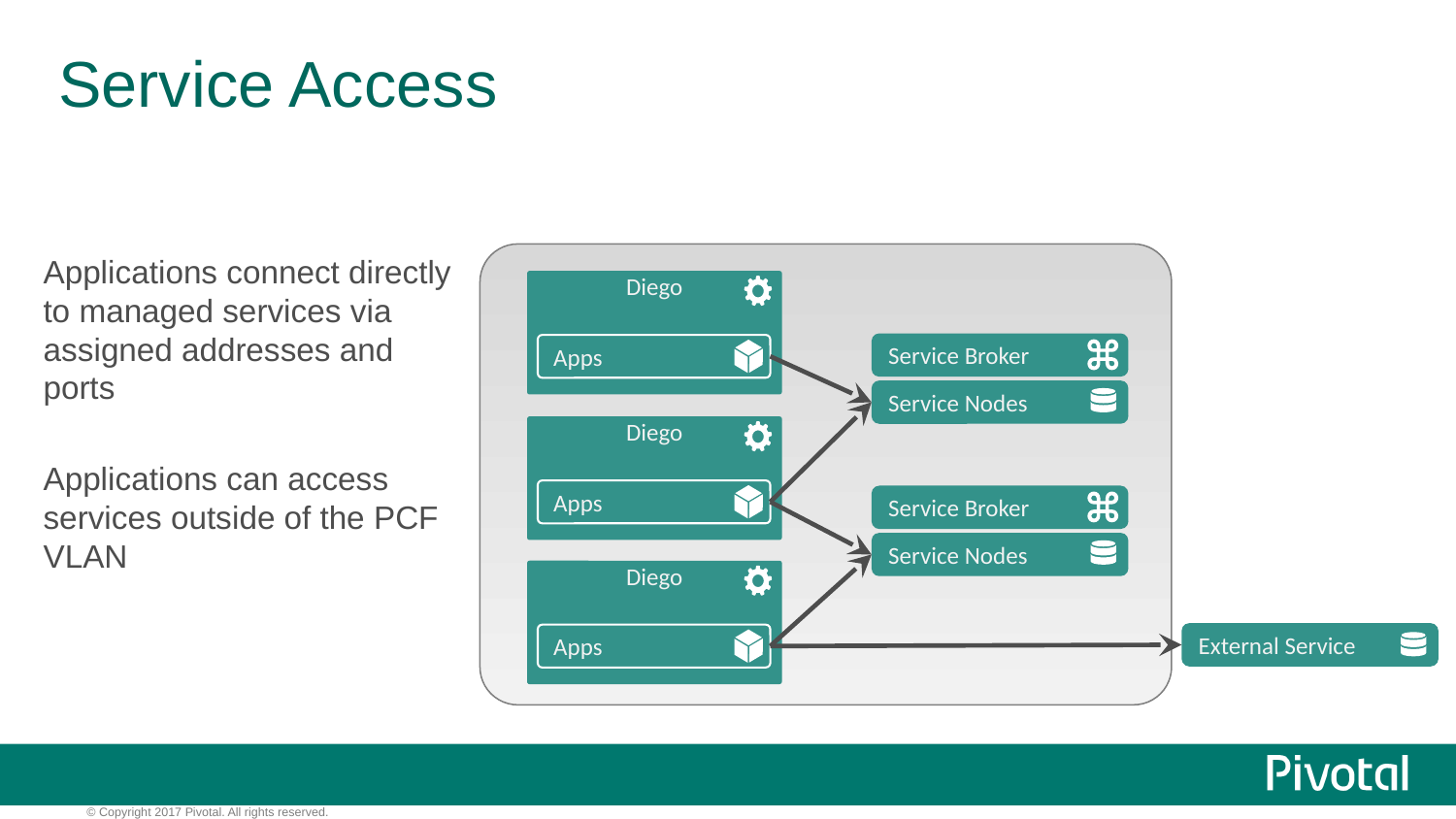

# Service Access
Applications connect directly to managed services via assigned addresses and ports

Applications can access services outside of the PCF VLAN

Diego

Apps

Service Broker

Service Nodes

Diego

Apps

Service Broker

Service Nodes

Diego

Apps

External Service